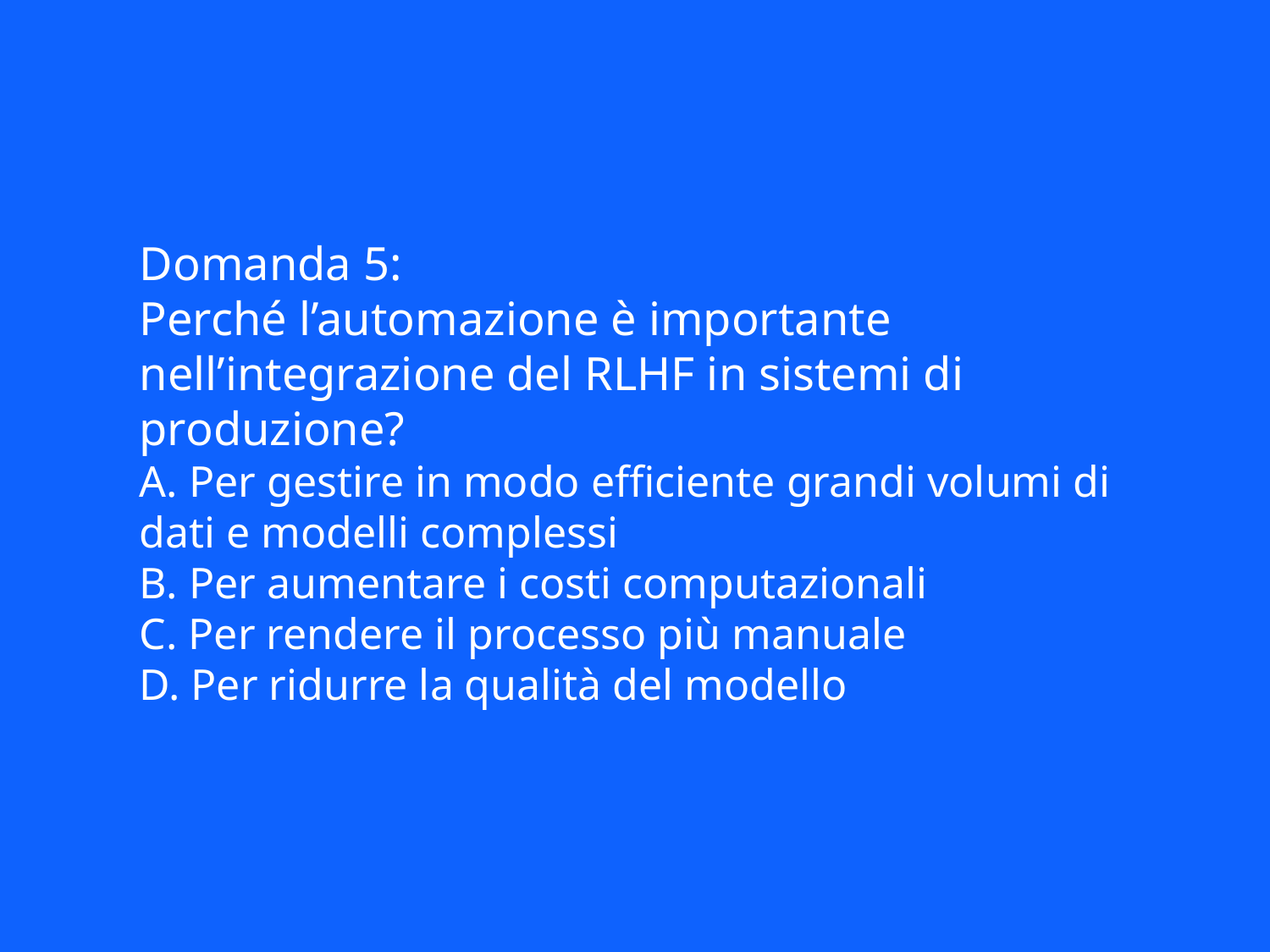

Domanda 5:
Perché l’automazione è importante nell’integrazione del RLHF in sistemi di produzione?
A. Per gestire in modo efficiente grandi volumi di dati e modelli complessi
B. Per aumentare i costi computazionali
C. Per rendere il processo più manuale
D. Per ridurre la qualità del modello